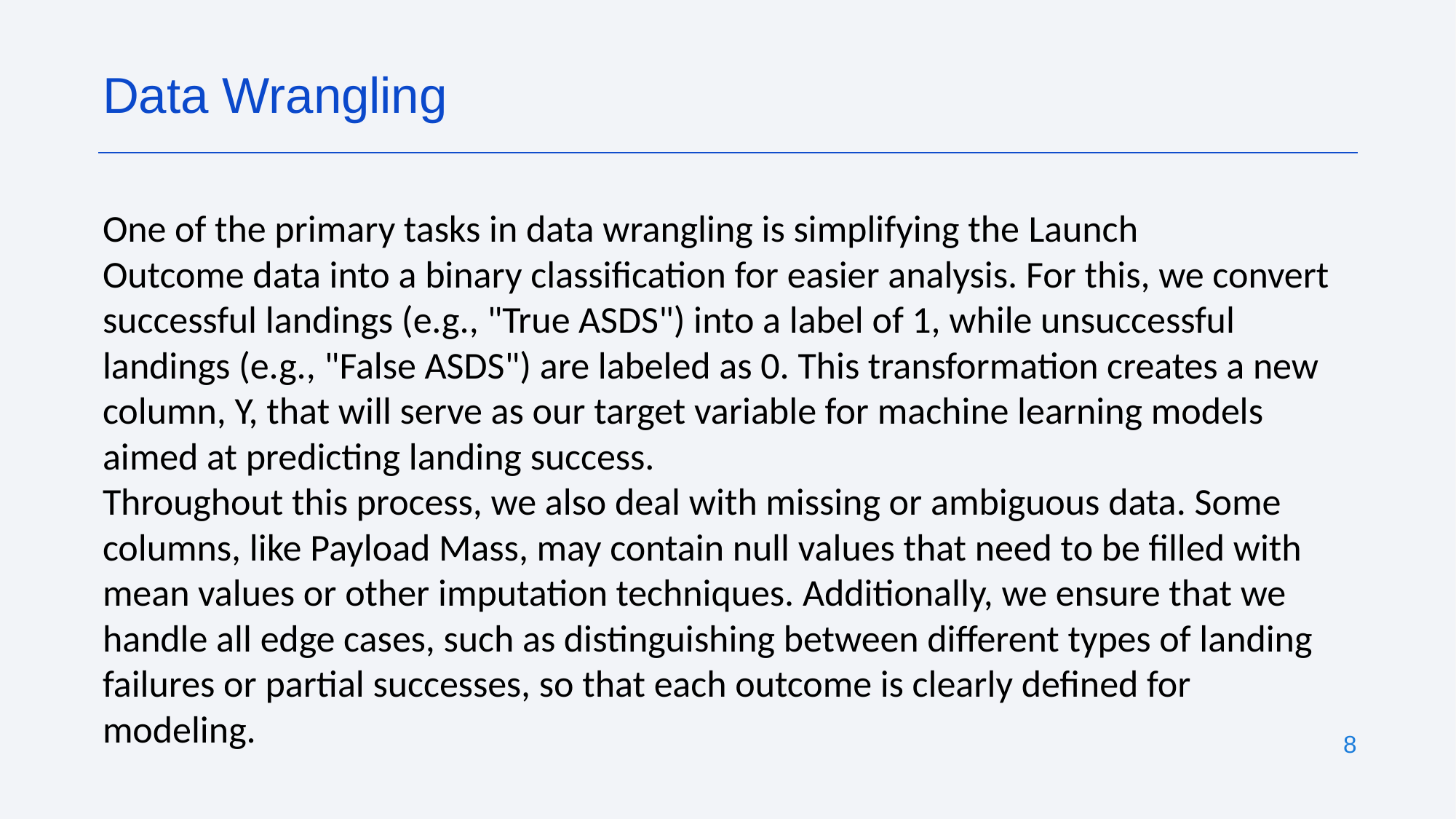

Data Wrangling

One of the primary tasks in data wrangling is simplifying the Launch Outcome data into a binary classification for easier analysis. For this, we convert successful landings (e.g., "True ASDS") into a label of 1, while unsuccessful landings (e.g., "False ASDS") are labeled as 0. This transformation creates a new column, Y, that will serve as our target variable for machine learning models aimed at predicting landing success.
Throughout this process, we also deal with missing or ambiguous data. Some columns, like Payload Mass, may contain null values that need to be filled with mean values or other imputation techniques. Additionally, we ensure that we handle all edge cases, such as distinguishing between different types of landing failures or partial successes, so that each outcome is clearly defined for modeling.

8